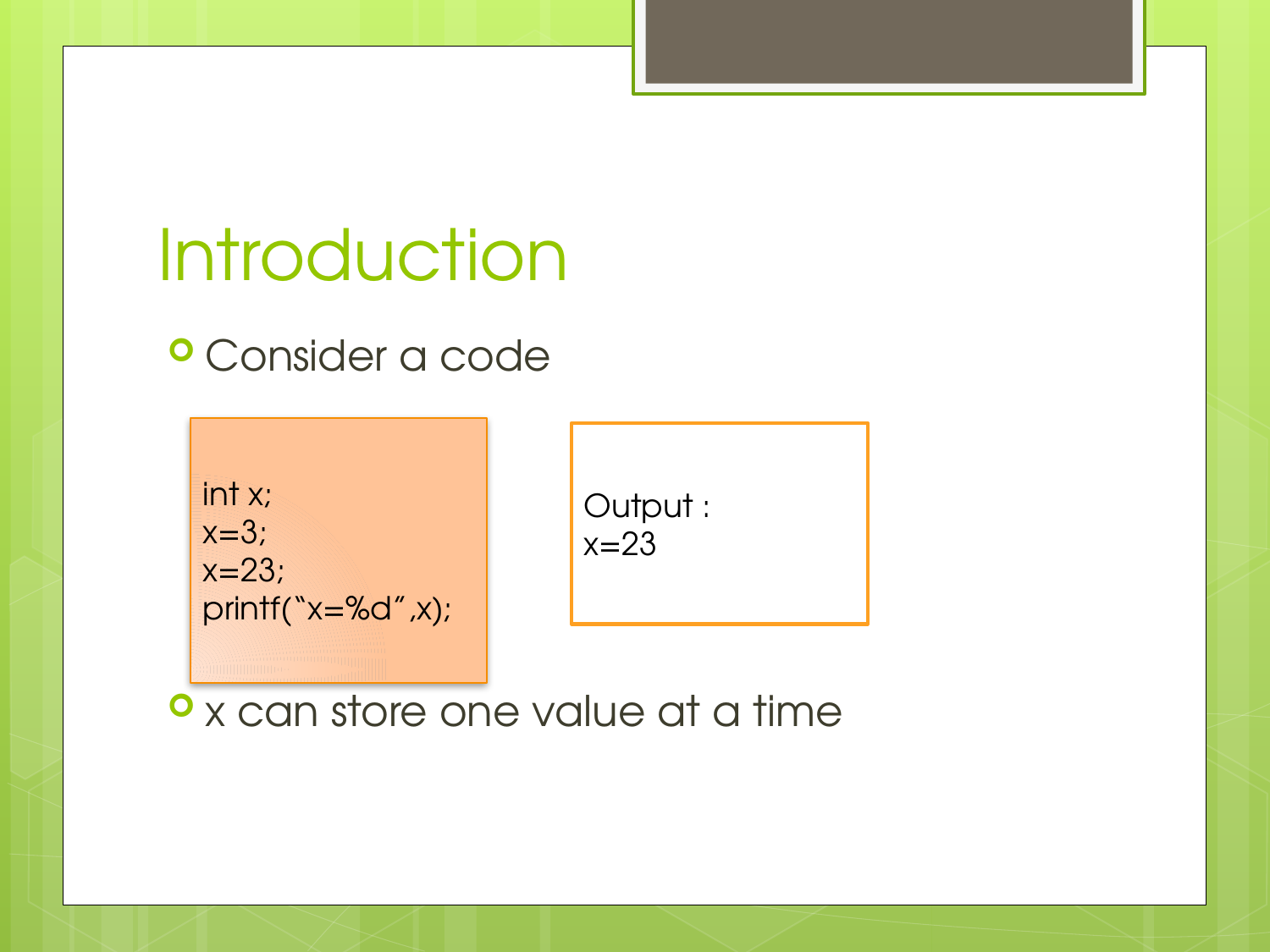

# Introduction
Consider a code

x can store one value at a time
int x;
x=3;
x=23;
printf(“x=%d”,x);
Output :
x=23